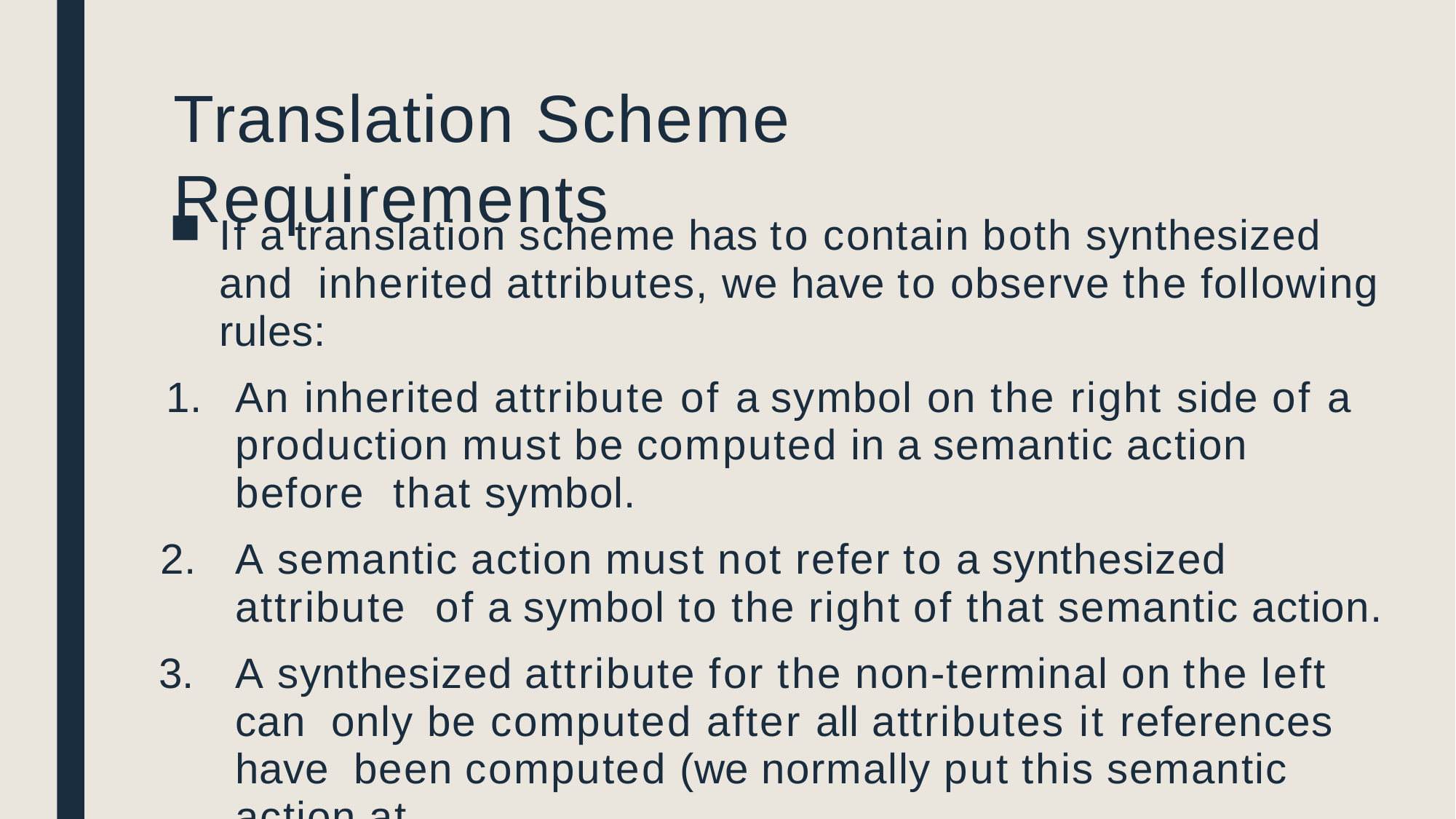

# Translation Scheme Requirements
If a translation scheme has to contain both synthesized and  inherited attributes, we have to observe the following rules:
An inherited attribute of a symbol on the right side of a  production must be computed in a semantic action before  that symbol.
A semantic action must not refer to a synthesized attribute  of a symbol to the right of that semantic action.
A synthesized attribute for the non-terminal on the left can  only be computed after all attributes it references have  been computed (we normally put this semantic action at
the end of the right side of the production).